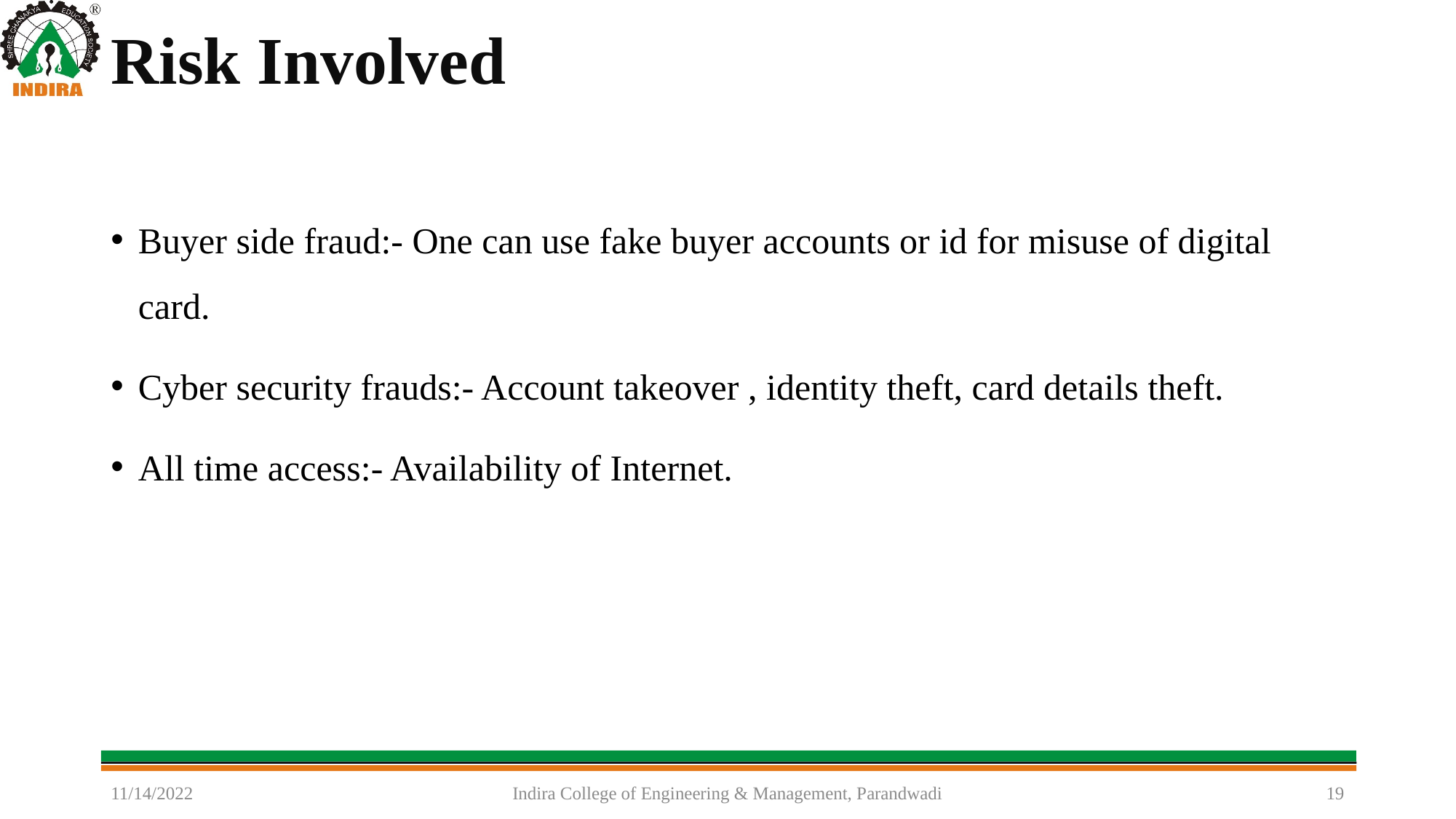

# Risk Involved
Buyer side fraud:- One can use fake buyer accounts or id for misuse of digital card.
Cyber security frauds:- Account takeover , identity theft, card details theft.
All time access:- Availability of Internet.
11/14/2022
Indira College of Engineering & Management, Parandwadi
19